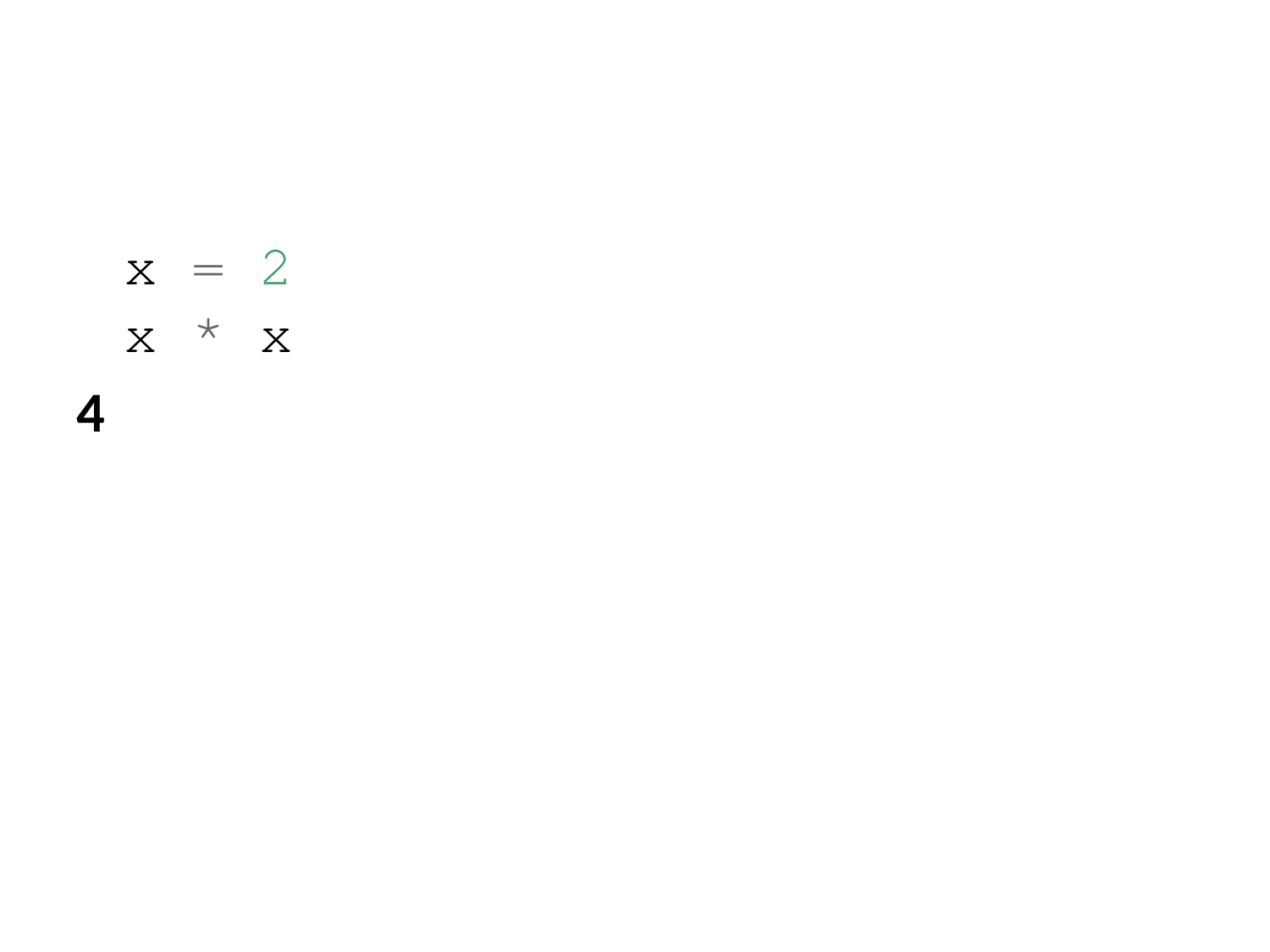

x = 2
x * x
4